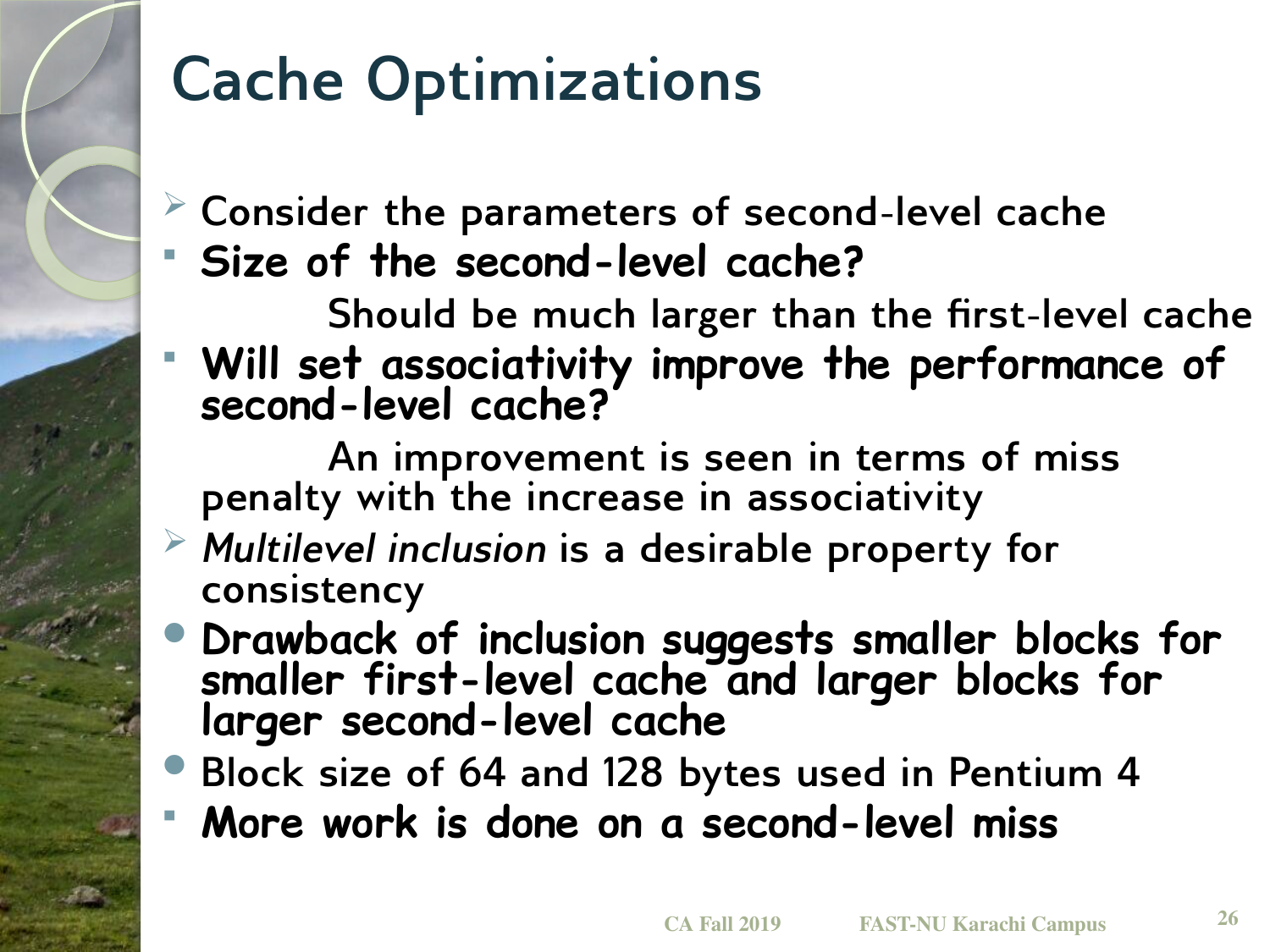

# Cache Optimizations
Consider the parameters of second-level cache
Size of the second-level cache?
		Should be much larger than the first-level cache
Will set associativity improve the performance of second-level cache?
		An improvement is seen in terms of miss 	penalty with the increase in associativity
Multilevel inclusion is a desirable property for consistency
Drawback of inclusion suggests smaller blocks for smaller first-level cache and larger blocks for larger second-level cache
Block size of 64 and 128 bytes used in Pentium 4
More work is done on a second-level miss
CA Fall 2019
26
FAST-NU Karachi Campus